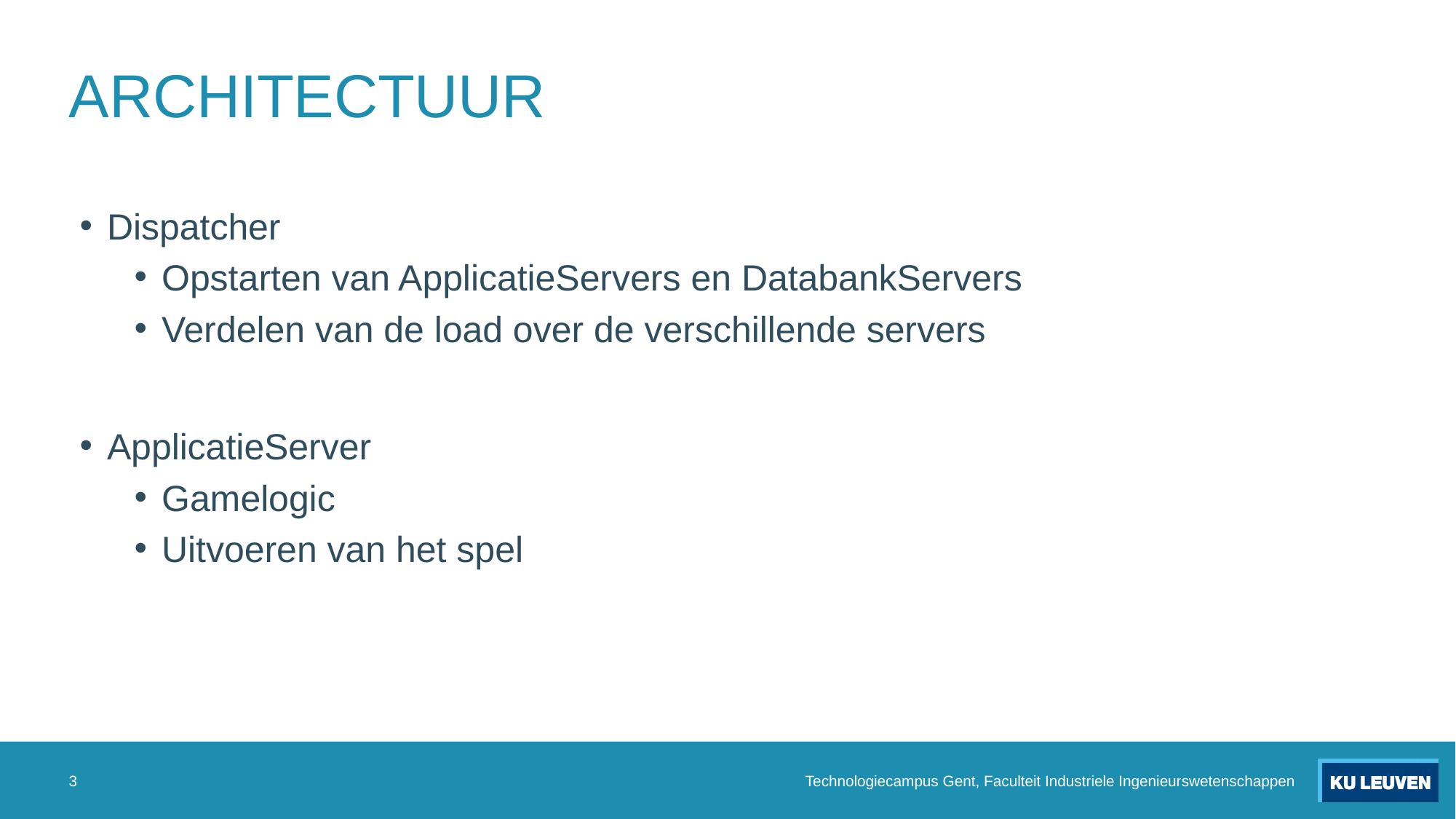

# ARCHITECTUUR
Dispatcher
Opstarten van ApplicatieServers en DatabankServers
Verdelen van de load over de verschillende servers

ApplicatieServer
Gamelogic
Uitvoeren van het spel
3
Technologiecampus Gent, Faculteit Industriele Ingenieurswetenschappen